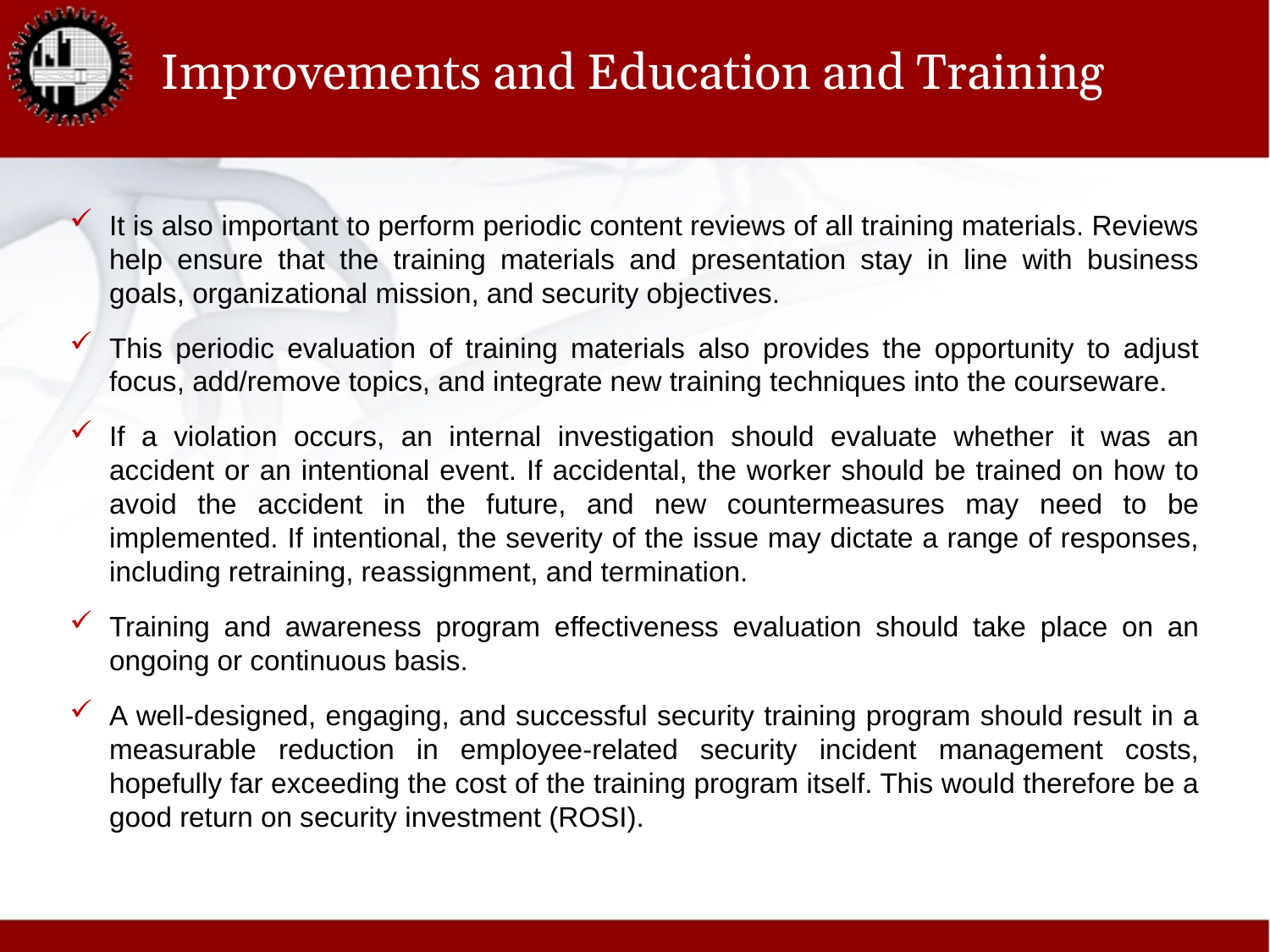

# Improvements and Education and Training
It is also important to perform periodic content reviews of all training materials. Reviews help ensure that the training materials and presentation stay in line with business goals, organizational mission, and security objectives.
This periodic evaluation of training materials also provides the opportunity to adjust focus, add/remove topics, and integrate new training techniques into the courseware.
If a violation occurs, an internal investigation should evaluate whether it was an accident or an intentional event. If accidental, the worker should be trained on how to avoid the accident in the future, and new countermeasures may need to be implemented. If intentional, the severity of the issue may dictate a range of responses, including retraining, reassignment, and termination.
Training and awareness program effectiveness evaluation should take place on an ongoing or continuous basis.
A well-designed, engaging, and successful security training program should result in a measurable reduction in employee-related security incident management costs, hopefully far exceeding the cost of the training program itself. This would therefore be a good return on security investment (ROSI).